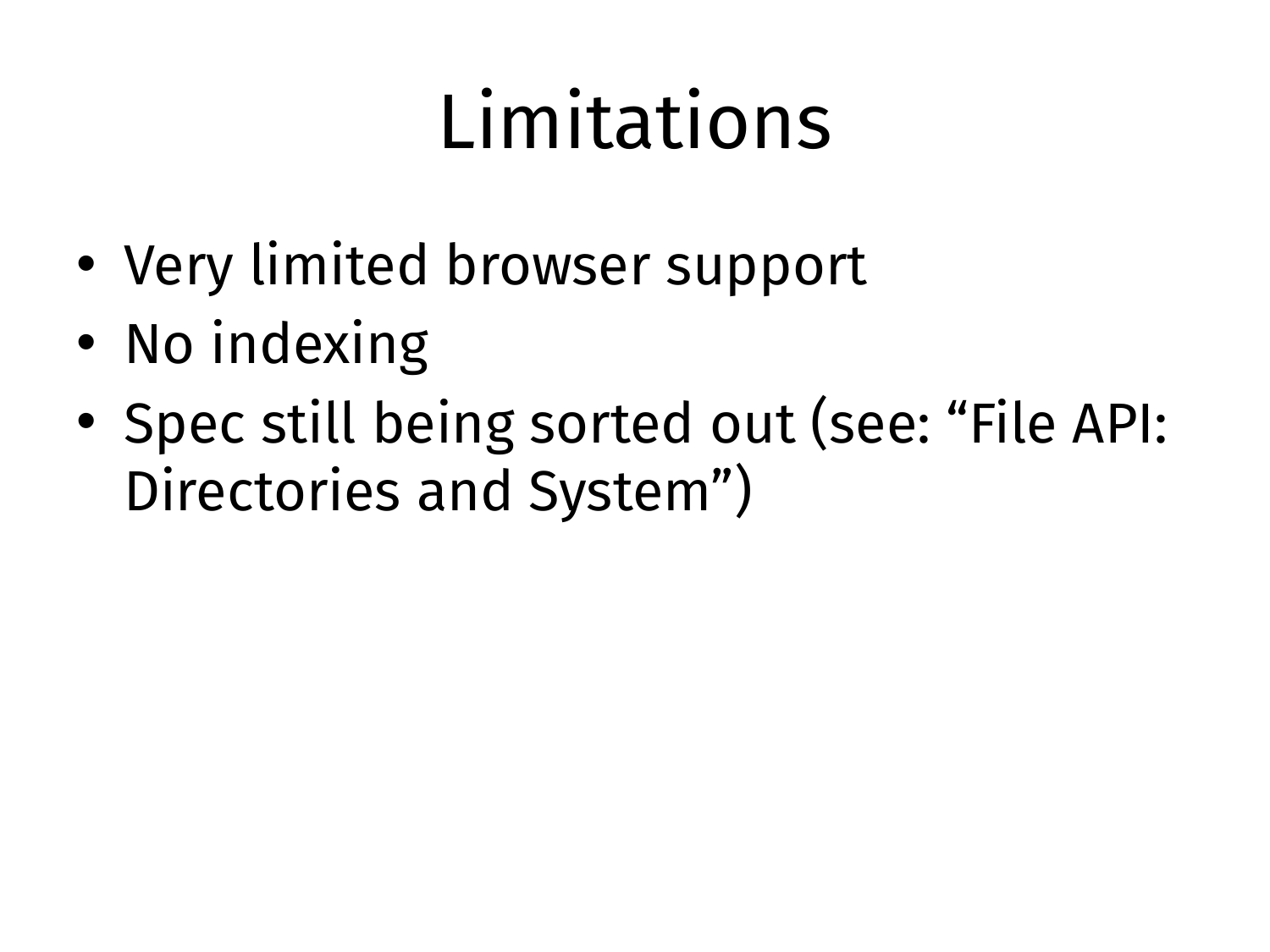

# Limitations
Very limited browser support
No indexing
Spec still being sorted out (see: “File API: Directories and System”)